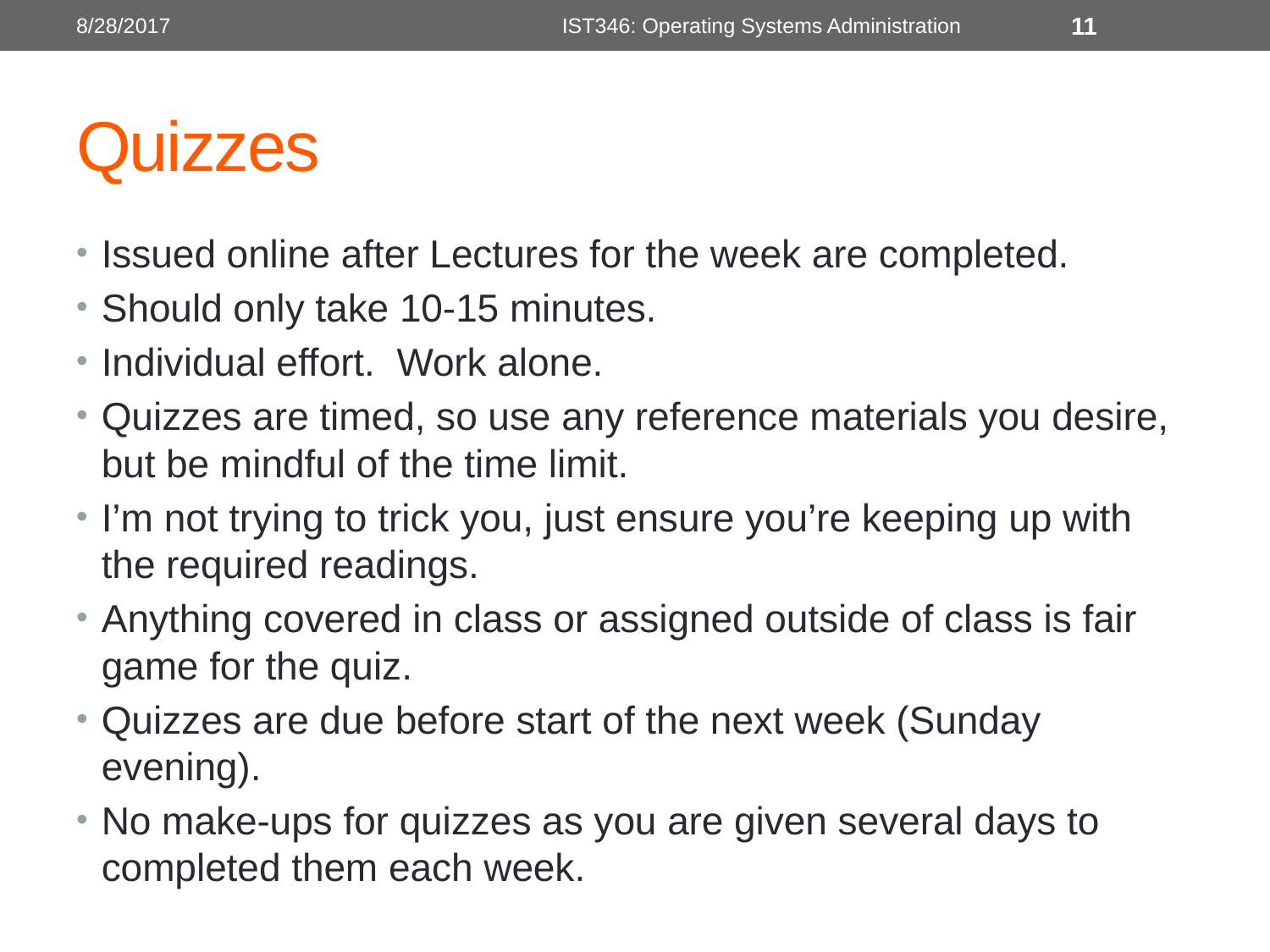

8/28/2017
IST346: Operating Systems Administration
11
# Quizzes
Issued online after Lectures for the week are completed.
Should only take 10-15 minutes.
Individual effort.  Work alone.
Quizzes are timed, so use any reference materials you desire, but be mindful of the time limit.
I’m not trying to trick you, just ensure you’re keeping up with the required readings.
Anything covered in class or assigned outside of class is fair game for the quiz.
Quizzes are due before start of the next week (Sunday evening).
No make-ups for quizzes as you are given several days to completed them each week.